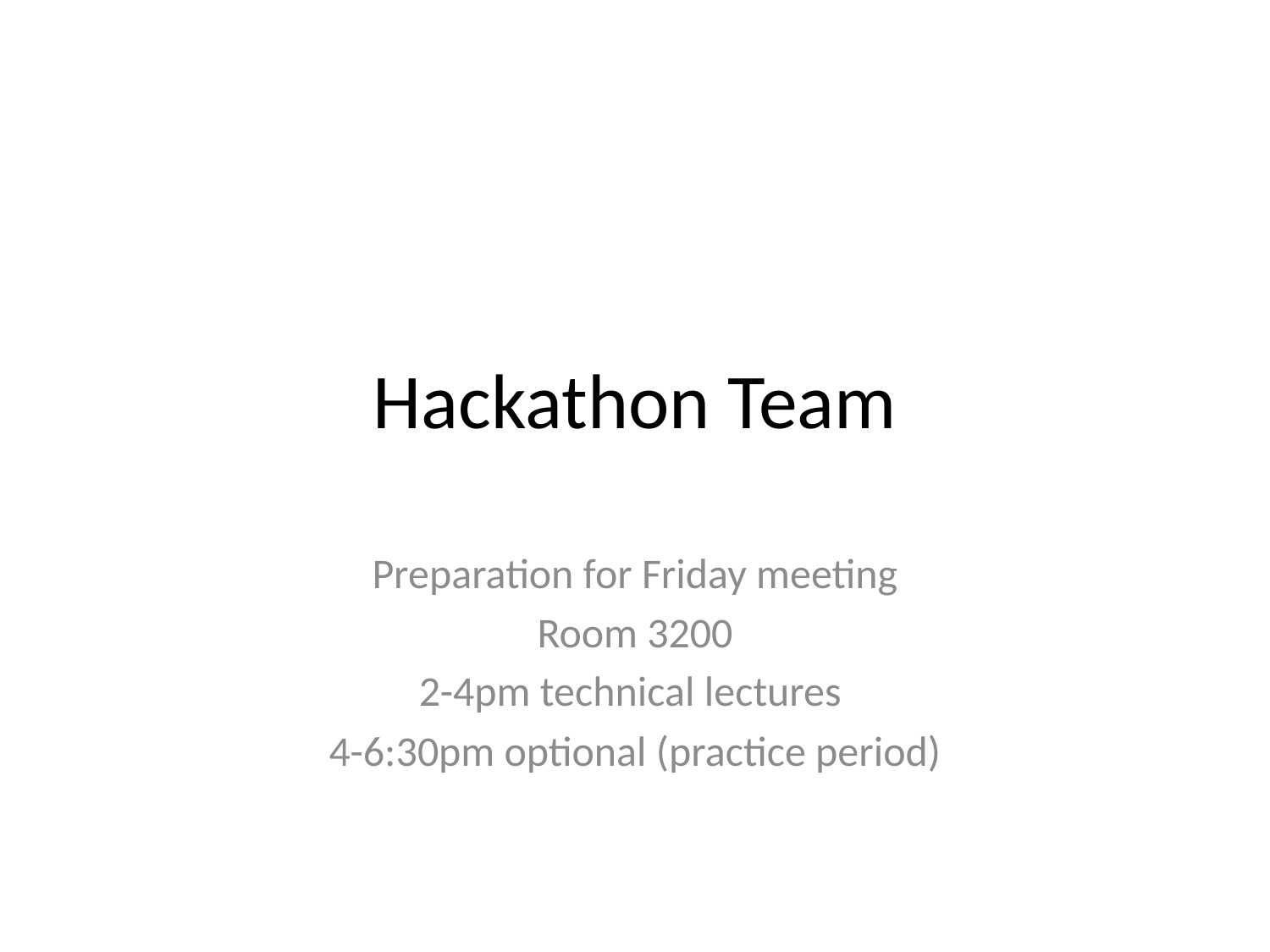

# Hackathon Team
Preparation for Friday meeting
Room 3200
2-4pm technical lectures
4-6:30pm optional (practice period)